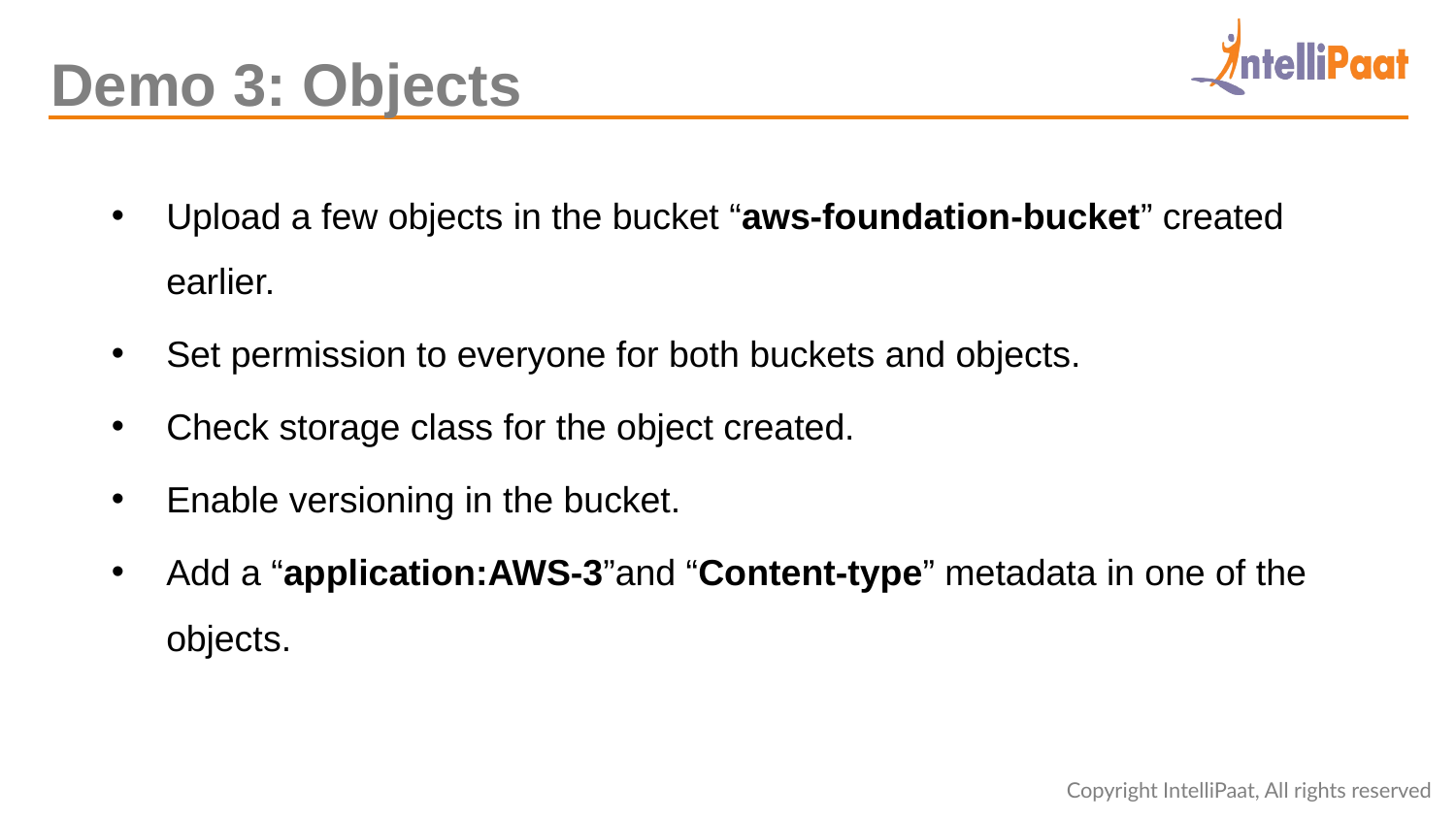

Demo 3: Objects
Upload a few objects in the bucket “aws-foundation-bucket” created earlier.
Set permission to everyone for both buckets and objects.
Check storage class for the object created.
Enable versioning in the bucket.
Add a “application:AWS-3”and “Content-type” metadata in one of the objects.